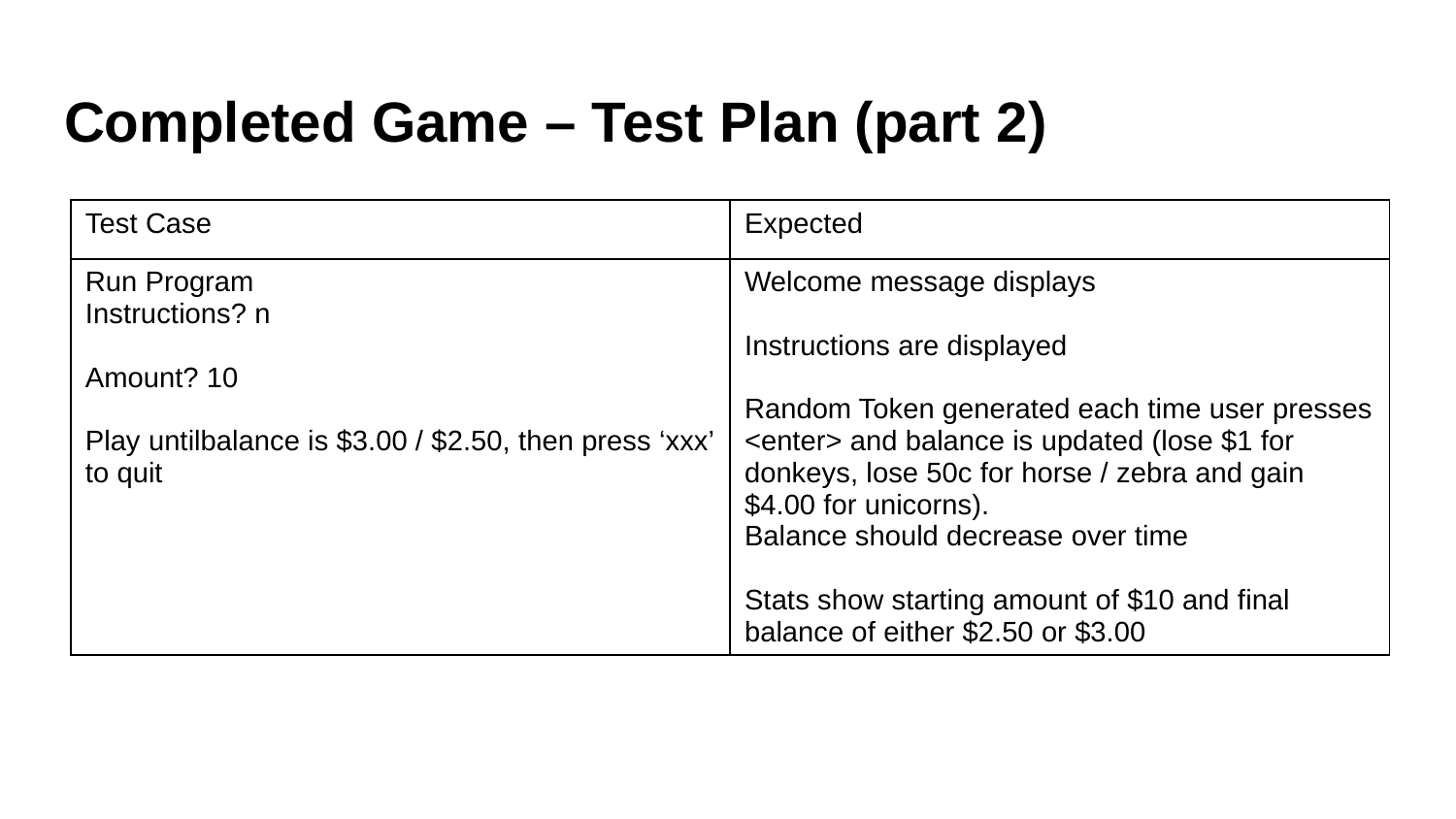

# Completed Game – Test Plan (part 2)
| Test Case | Expected |
| --- | --- |
| Run Program Instructions? n Amount? 10 Play untilbalance is $3.00 / $2.50, then press ‘xxx’ to quit | Welcome message displays Instructions are displayed Random Token generated each time user presses <enter> and balance is updated (lose $1 for donkeys, lose 50c for horse / zebra and gain $4.00 for unicorns). Balance should decrease over time Stats show starting amount of $10 and final balance of either $2.50 or $3.00 |